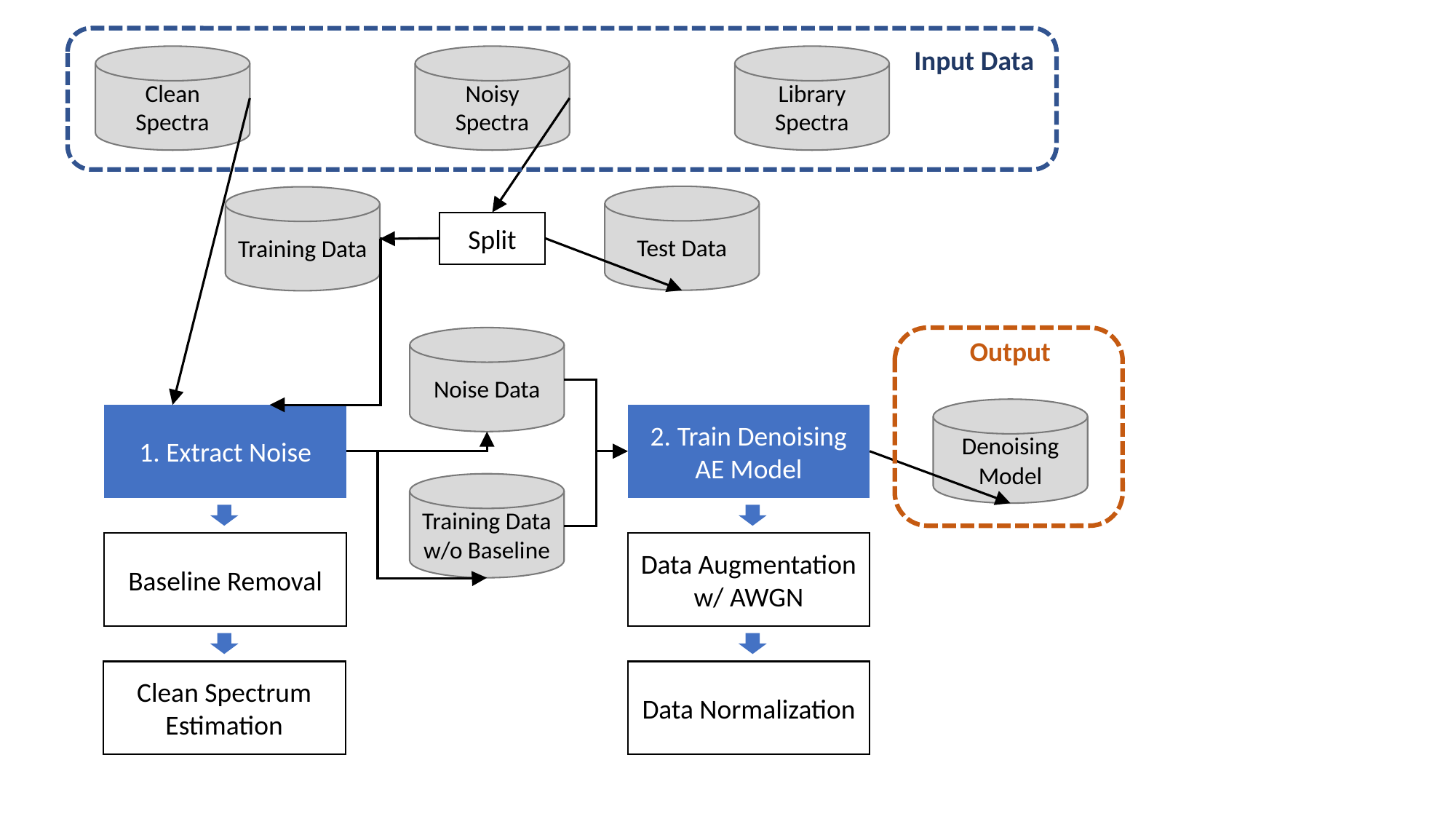

Input Data
Clean Spectra
Noisy Spectra
Library Spectra
Test Data
Training Data
Split
Noise Data

Output
Denoising Model
1. Extract Noise
2. Train Denoising AE Model
Training Data
w/o Baseline

Baseline Removal
Data Augmentation w/ AWGN

Clean Spectrum Estimation
Data Normalization